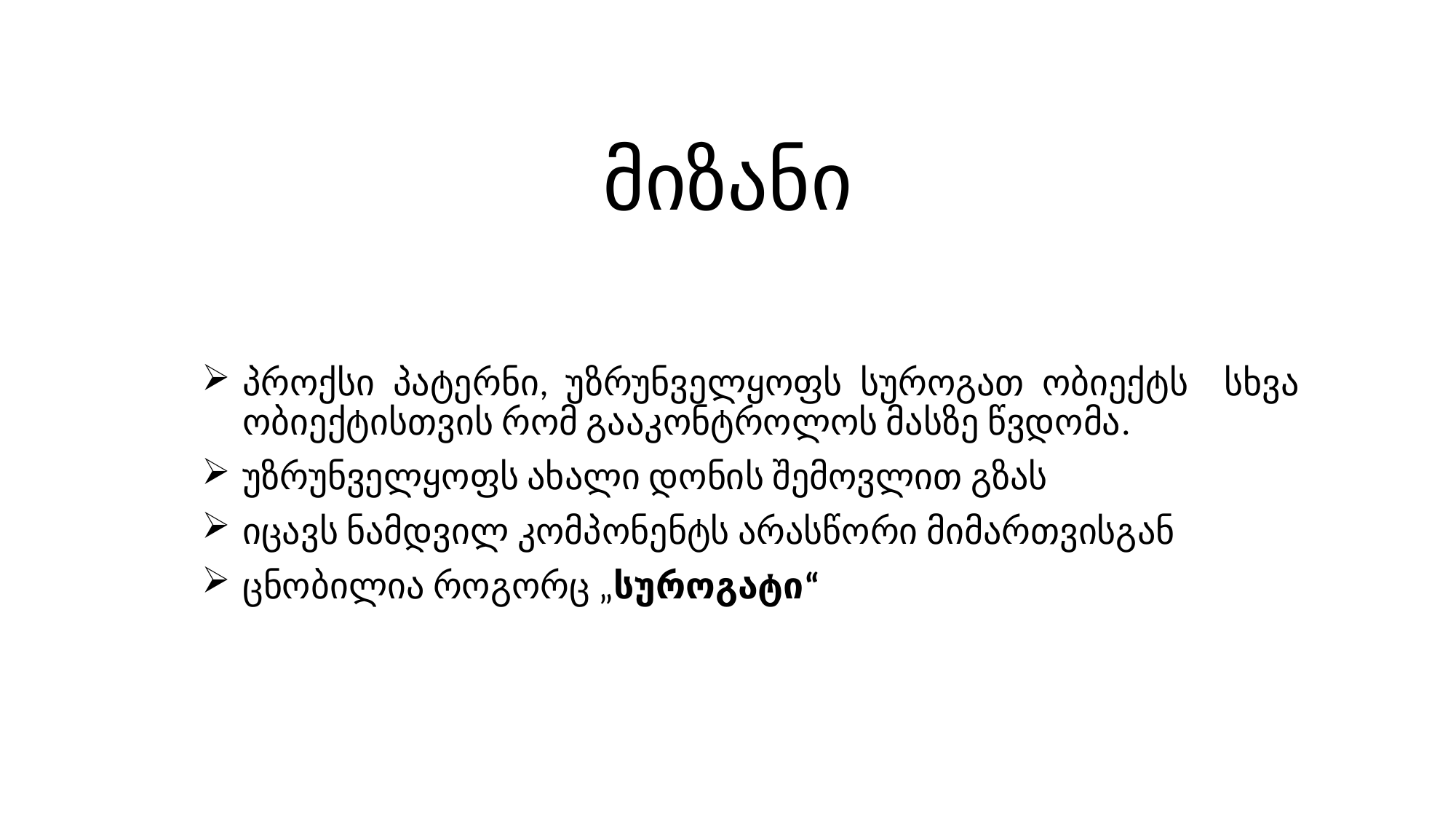

# მიზანი
პროქსი პატერნი, უზრუნველყოფს სუროგათ ობიექტს  სხვა ობიექტისთვის რომ გააკონტროლოს მასზე წვდომა.
უზრუნველყოფს ახალი დონის შემოვლით გზას
იცავს ნამდვილ კომპონენტს არასწორი მიმართვისგან
ცნობილია როგორც „სუროგატი“